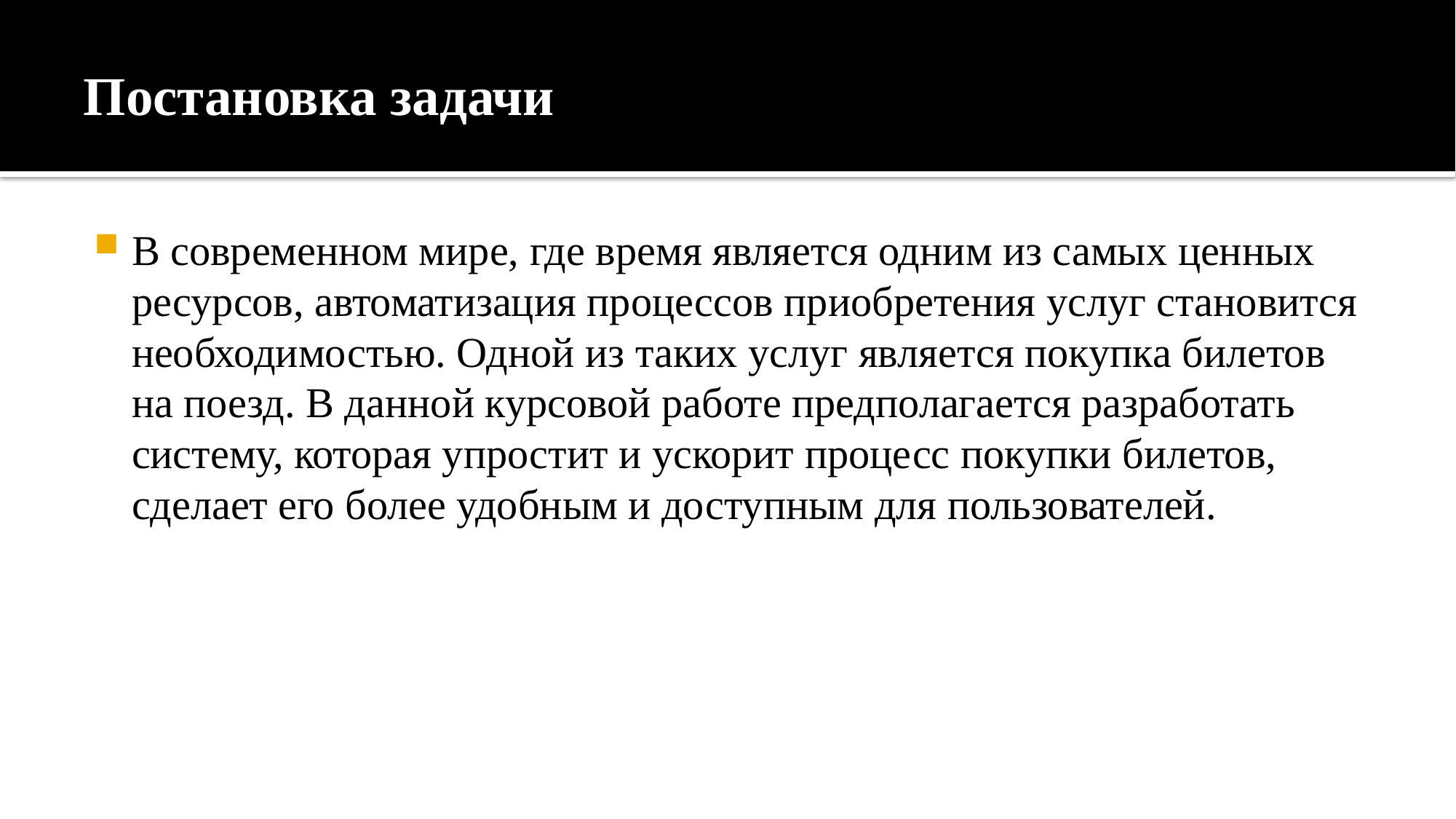

# Постановка задачи
В современном мире, где время является одним из самых ценных ресурсов, автоматизация процессов приобретения услуг становится необходимостью. Одной из таких услуг является покупка билетов на поезд. В данной курсовой работе предполагается разработать систему, которая упростит и ускорит процесс покупки билетов, сделает его более удобным и доступным для пользователей.